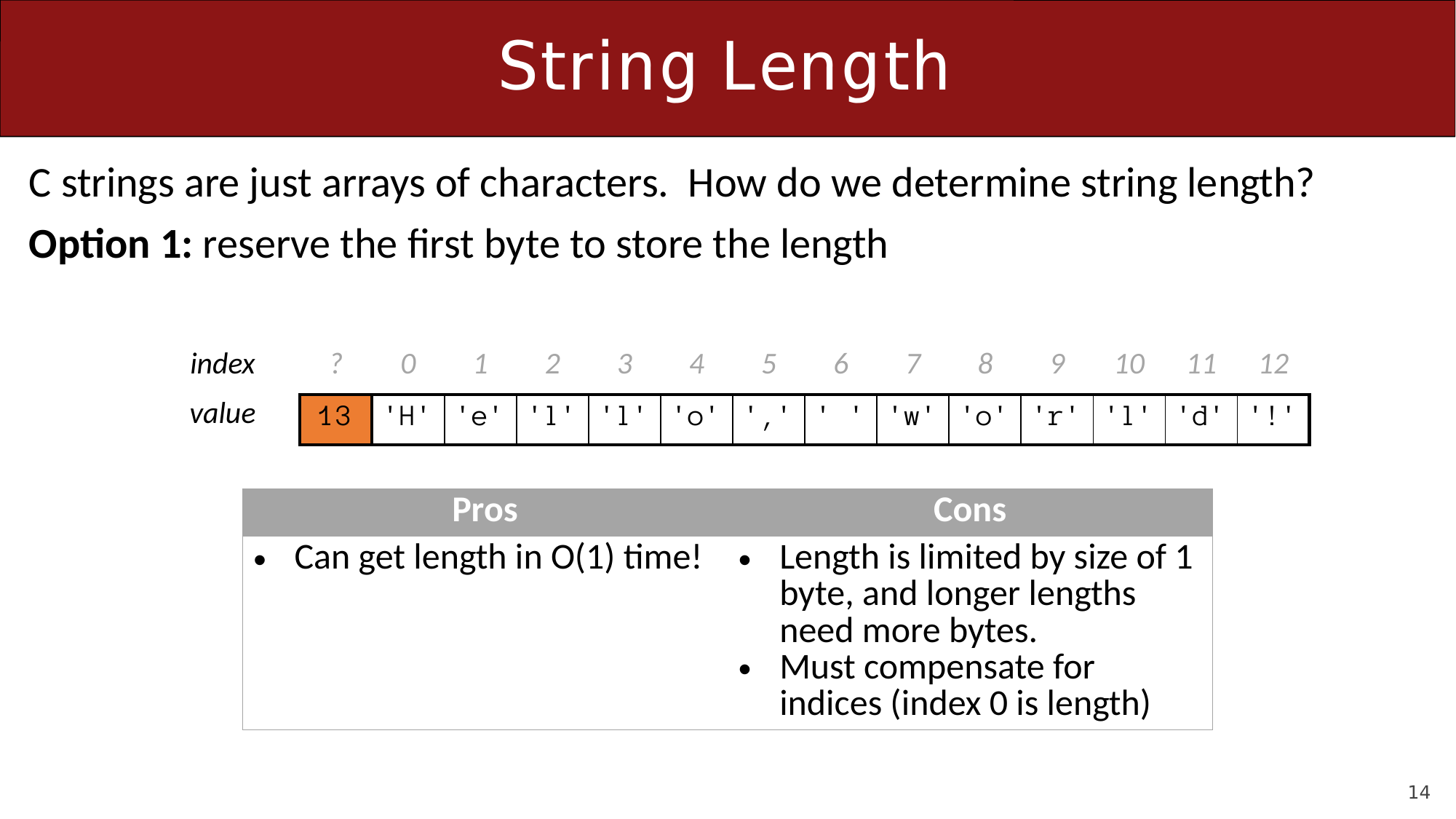

# String Length
C strings are just arrays of characters.  How do we determine string length?
Option 1: reserve the first byte to store the length

| index | ? | 0 | 1 | 2 | 3 | 4 | 5 | 6 | 7 | 8 | 9 | 10 | 11 | 12 |
| --- | --- | --- | --- | --- | --- | --- | --- | --- | --- | --- | --- | --- | --- | --- |
| value | 13 | 'H' | 'e' | 'l' | 'l' | 'o' | ',' | ' ' | 'w' | 'o' | 'r' | 'l' | 'd' | '!' |
| Pros | Cons |
| --- | --- |
| Can get length in O(1) time! | Length is limited by size of 1 byte, and longer lengths need more bytes. Must compensate for indices (index 0 is length) |